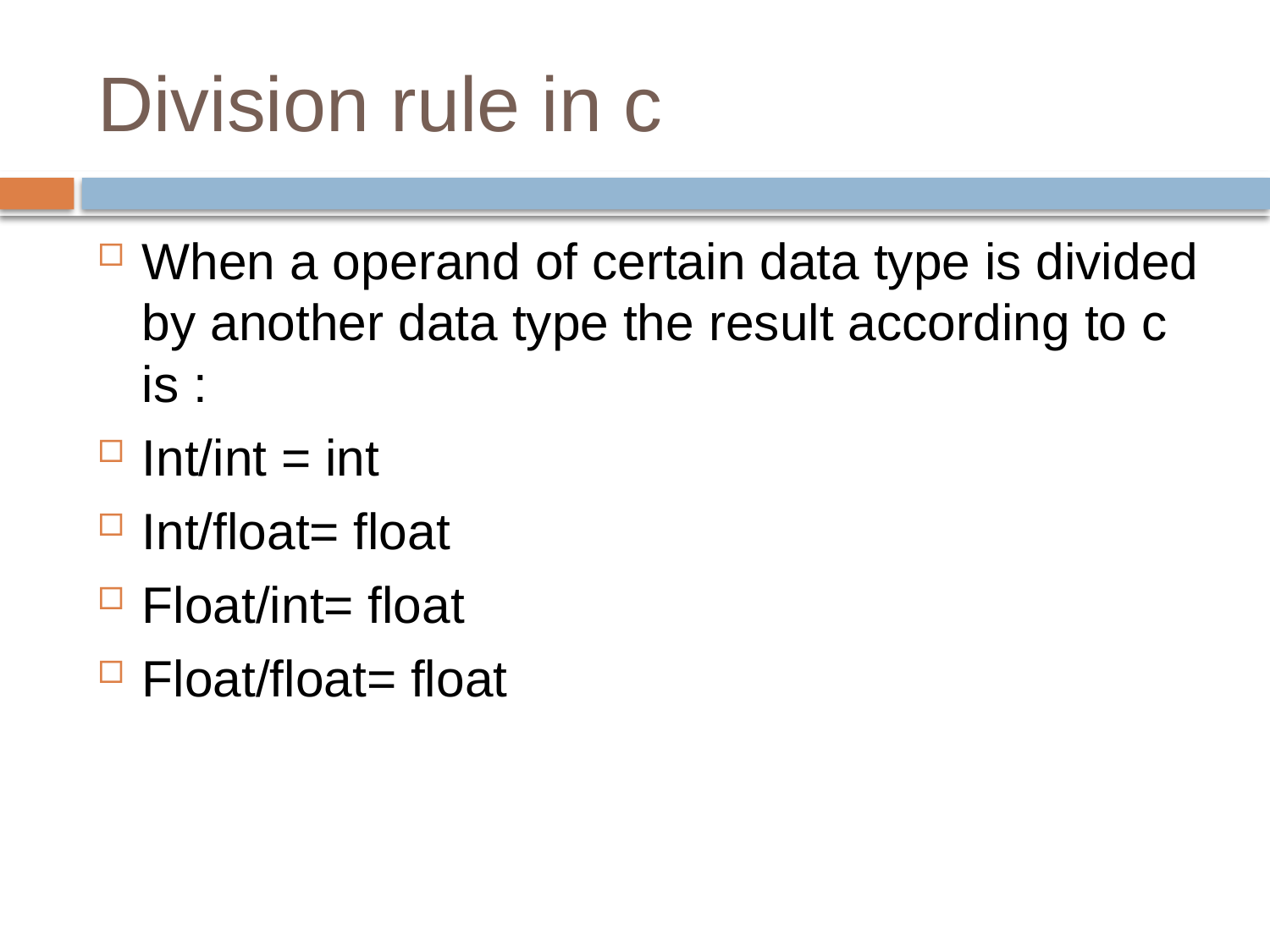

# Division rule in c
When a operand of certain data type is divided by another data type the result according to c is :
Int/int = int
Int/float= float
Float/int= float
Float/float= float